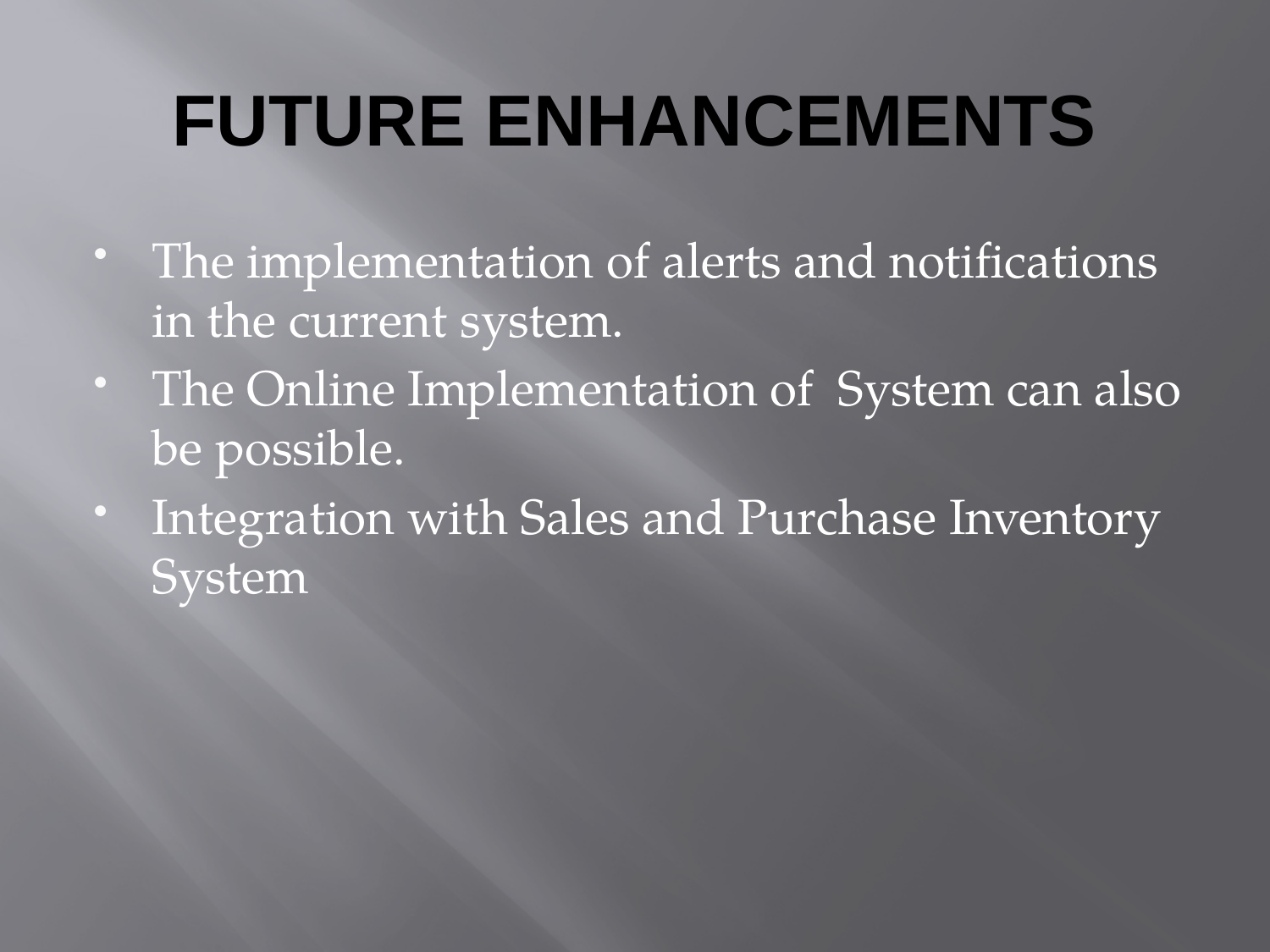

# FUTURE ENHANCEMENTS
The implementation of alerts and notifications in the current system.
The Online Implementation of  System can also be possible.
Integration with Sales and Purchase Inventory System